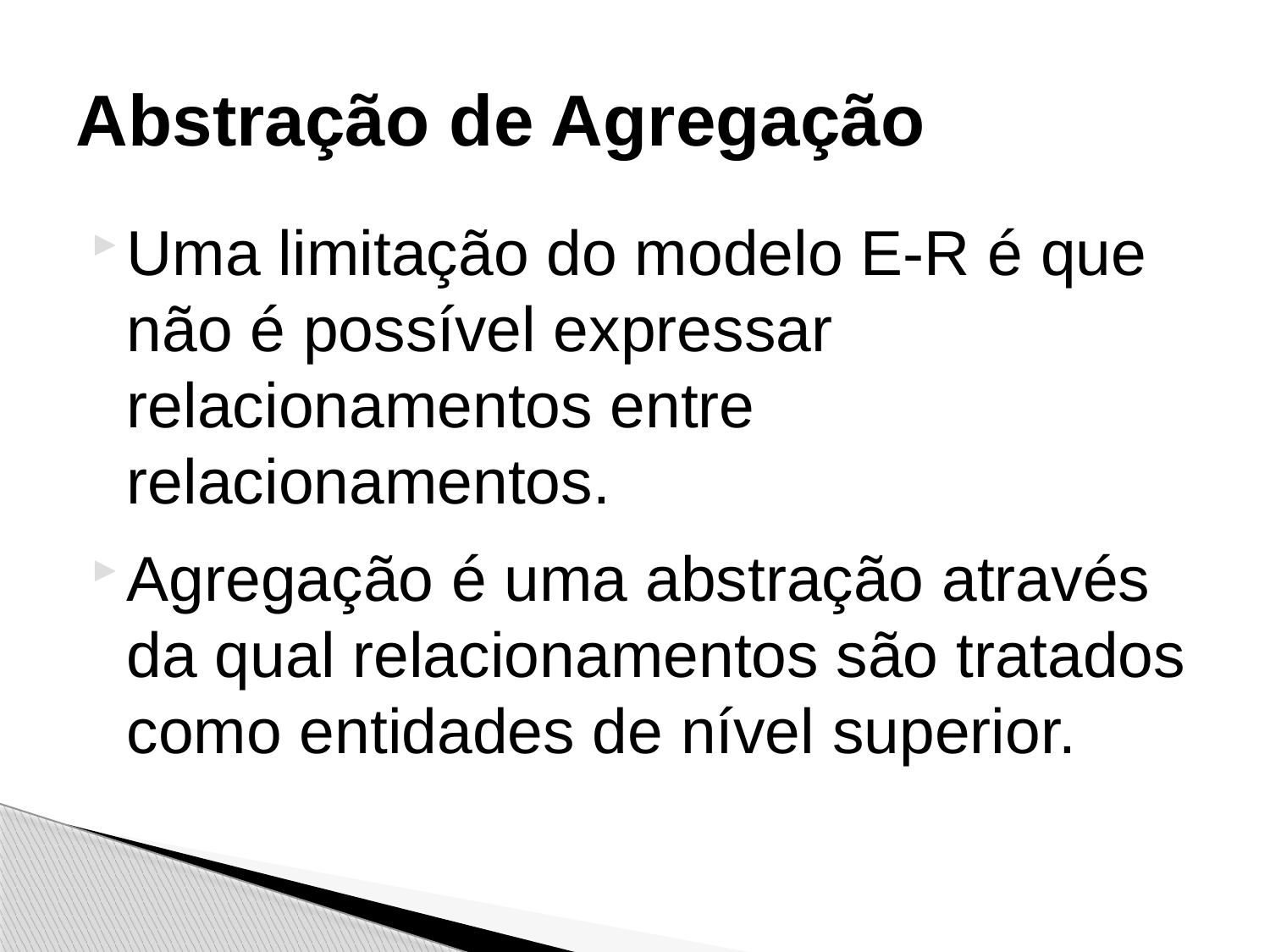

# Abstração de Agregação
Uma limitação do modelo E-R é que não é possível expressar relacionamentos entre relacionamentos.
Agregação é uma abstração através da qual relacionamentos são tratados como entidades de nível superior.